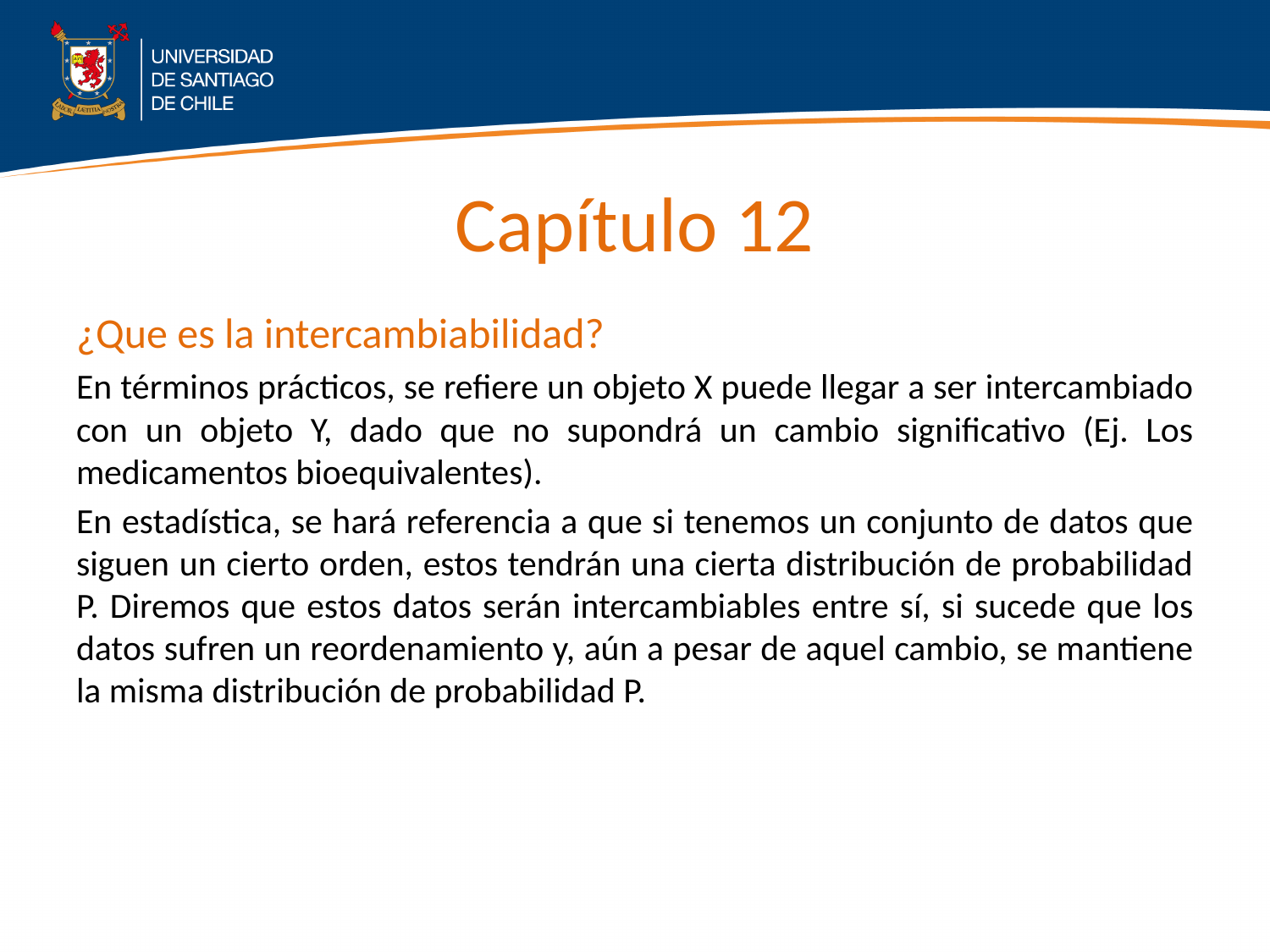

# Capítulo 12
¿Que es la intercambiabilidad?
En términos prácticos, se refiere un objeto X puede llegar a ser intercambiado con un objeto Y, dado que no supondrá un cambio significativo (Ej. Los medicamentos bioequivalentes).
En estadística, se hará referencia a que si tenemos un conjunto de datos que siguen un cierto orden, estos tendrán una cierta distribución de probabilidad P. Diremos que estos datos serán intercambiables entre sí, si sucede que los datos sufren un reordenamiento y, aún a pesar de aquel cambio, se mantiene la misma distribución de probabilidad P.